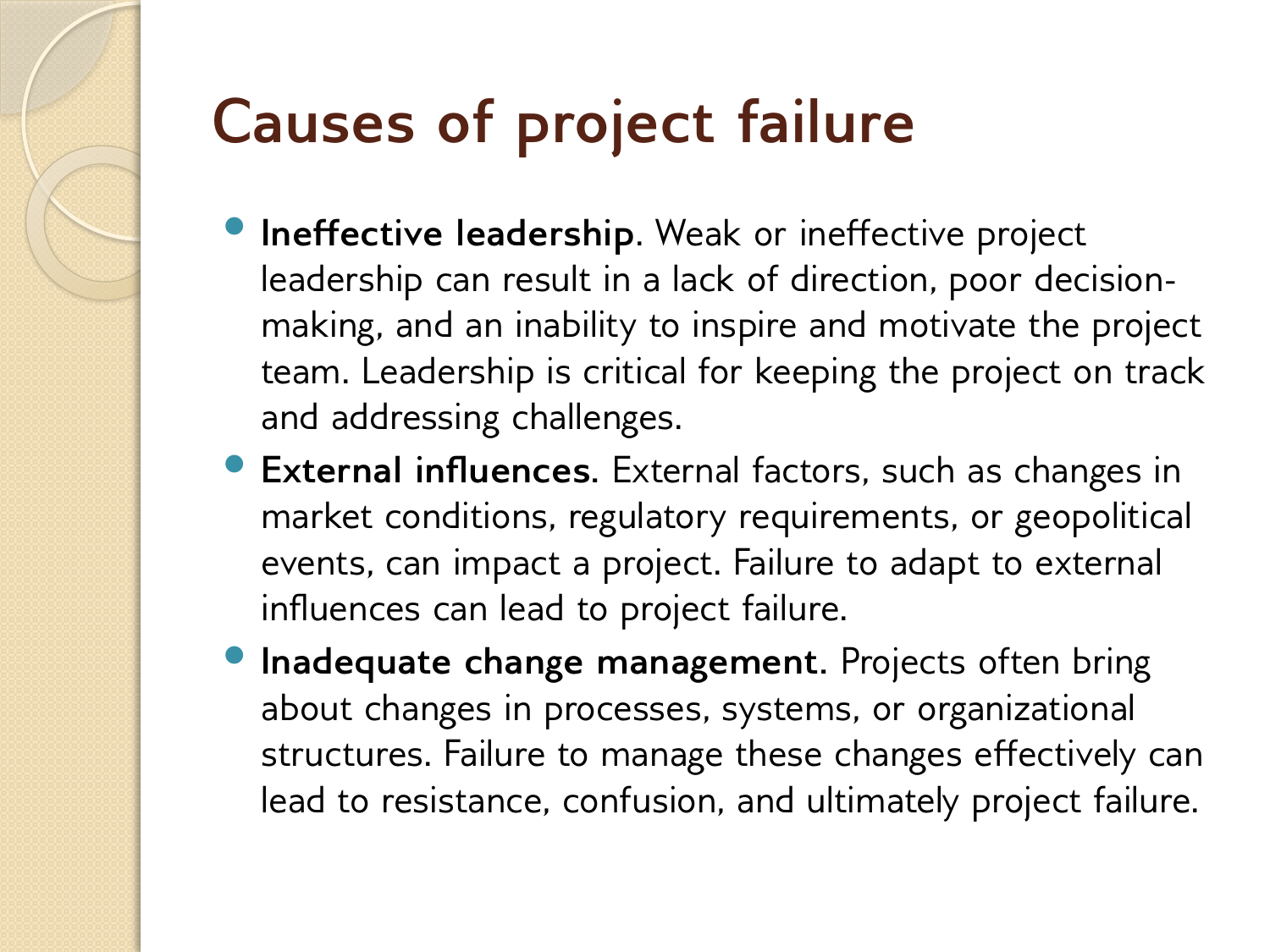

# Causes of project failure
Ineffective leadership. Weak or ineffective project leadership can result in a lack of direction, poor decision-making, and an inability to inspire and motivate the project team. Leadership is critical for keeping the project on track and addressing challenges.
External influences. External factors, such as changes in market conditions, regulatory requirements, or geopolitical events, can impact a project. Failure to adapt to external influences can lead to project failure.
Inadequate change management. Projects often bring about changes in processes, systems, or organizational structures. Failure to manage these changes effectively can lead to resistance, confusion, and ultimately project failure.